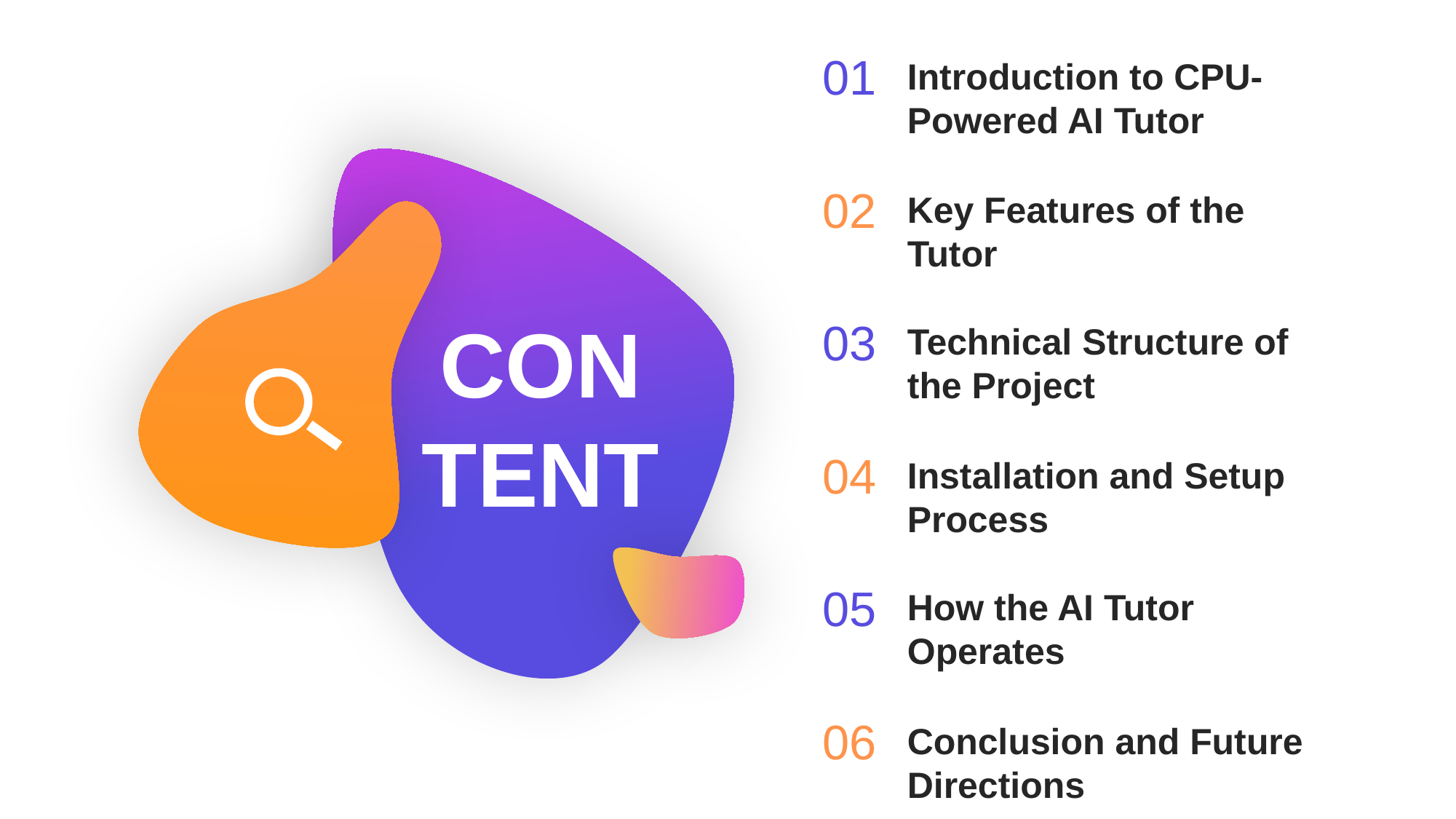

01
Introduction to CPU-Powered AI Tutor
02
Key Features of the Tutor

CON
TENT
03
Technical Structure of the Project

04
Installation and Setup Process

05
How the AI Tutor Operates
06
Conclusion and Future Directions